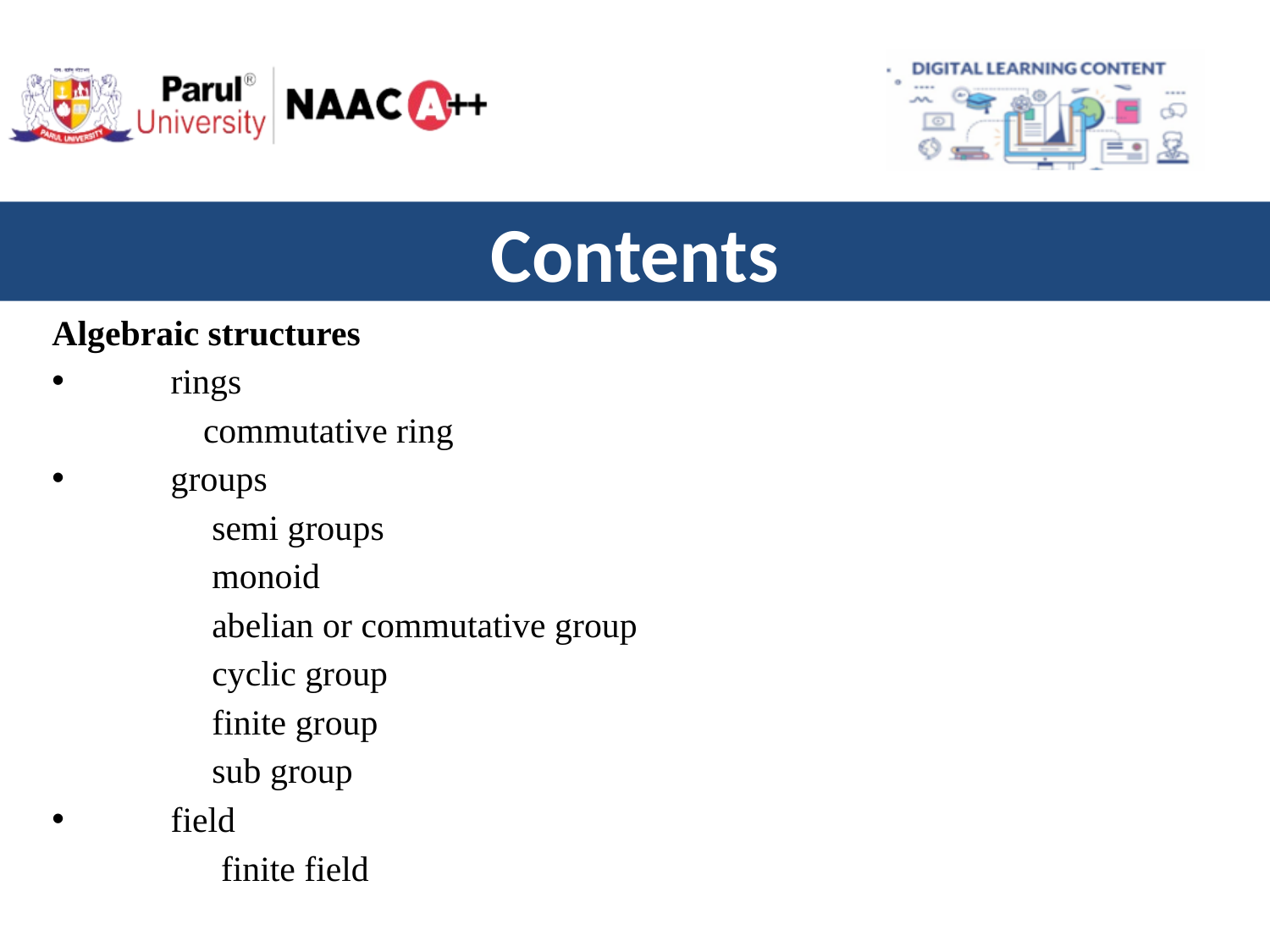

# Contents
Algebraic structures
        rings
                 commutative ring
        groups
                  semi groups
                  monoid
                  abelian or commutative group
                  cyclic group
                  finite group
                  sub group
        field
                   finite field